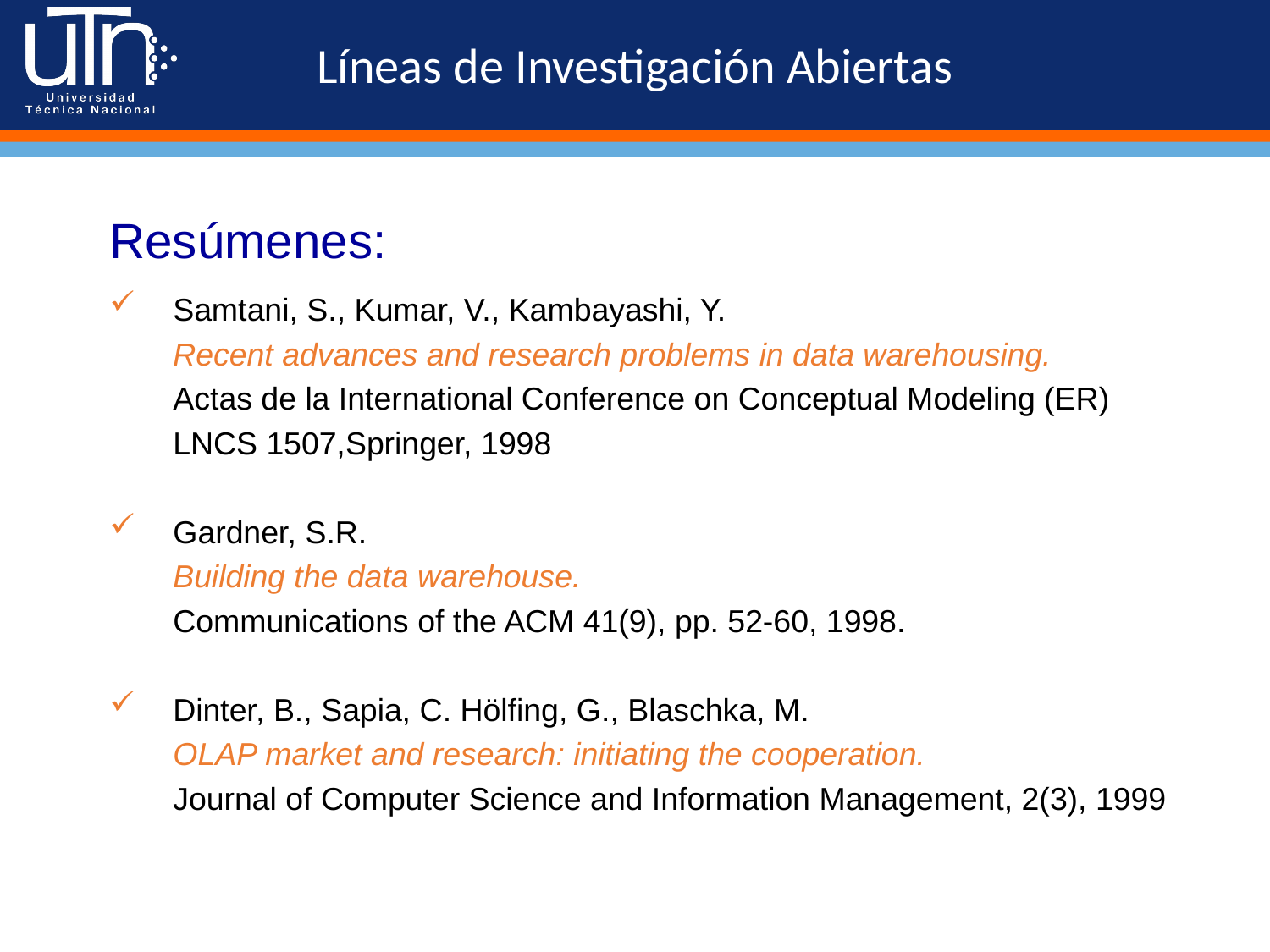

# Líneas de Investigación Abiertas

Resúmenes:
Samtani, S., Kumar, V., Kambayashi, Y.
Recent advances and research problems in data warehousing.
Actas de la International Conference on Conceptual Modeling (ER)
LNCS 1507,Springer, 1998

Gardner, S.R.
Building the data warehouse.
Communications of the ACM 41(9), pp. 52-60, 1998.

Dinter, B., Sapia, C. Hölfing, G., Blaschka, M.
OLAP market and research: initiating the cooperation.
Journal of Computer Science and Information Management, 2(3), 1999